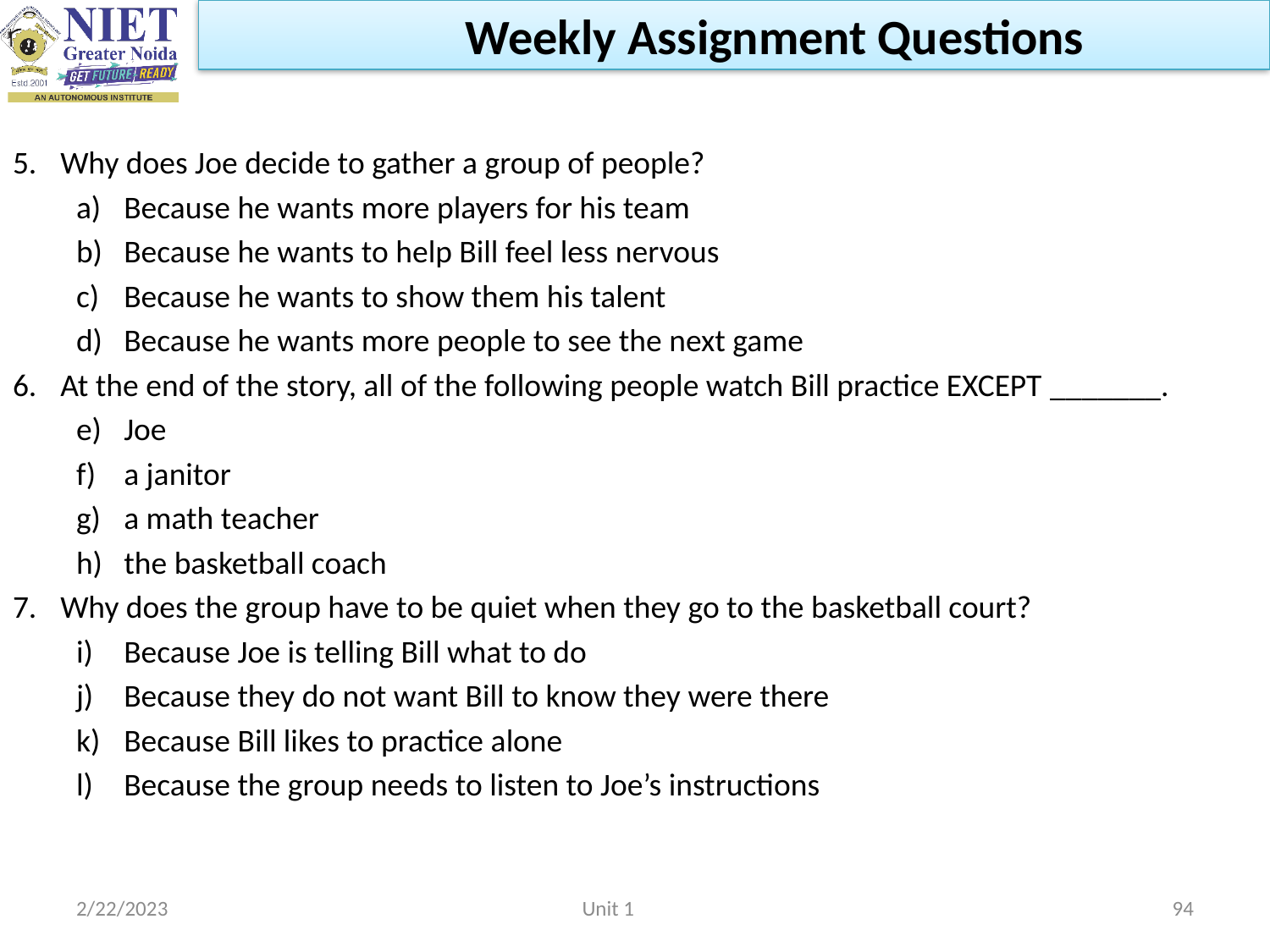

Weekly Assignment Questions
#
5.	Why does Joe decide to gather a group of people?
Because he wants more players for his team
Because he wants to help Bill feel less nervous
Because he wants to show them his talent
Because he wants more people to see the next game
6.	At the end of the story, all of the following people watch Bill practice EXCEPT _______.
Joe
a janitor
a math teacher
the basketball coach
7.	Why does the group have to be quiet when they go to the basketball court?
Because Joe is telling Bill what to do
Because they do not want Bill to know they were there
Because Bill likes to practice alone
Because the group needs to listen to Joe’s instructions

2/22/2023
Unit 1
94